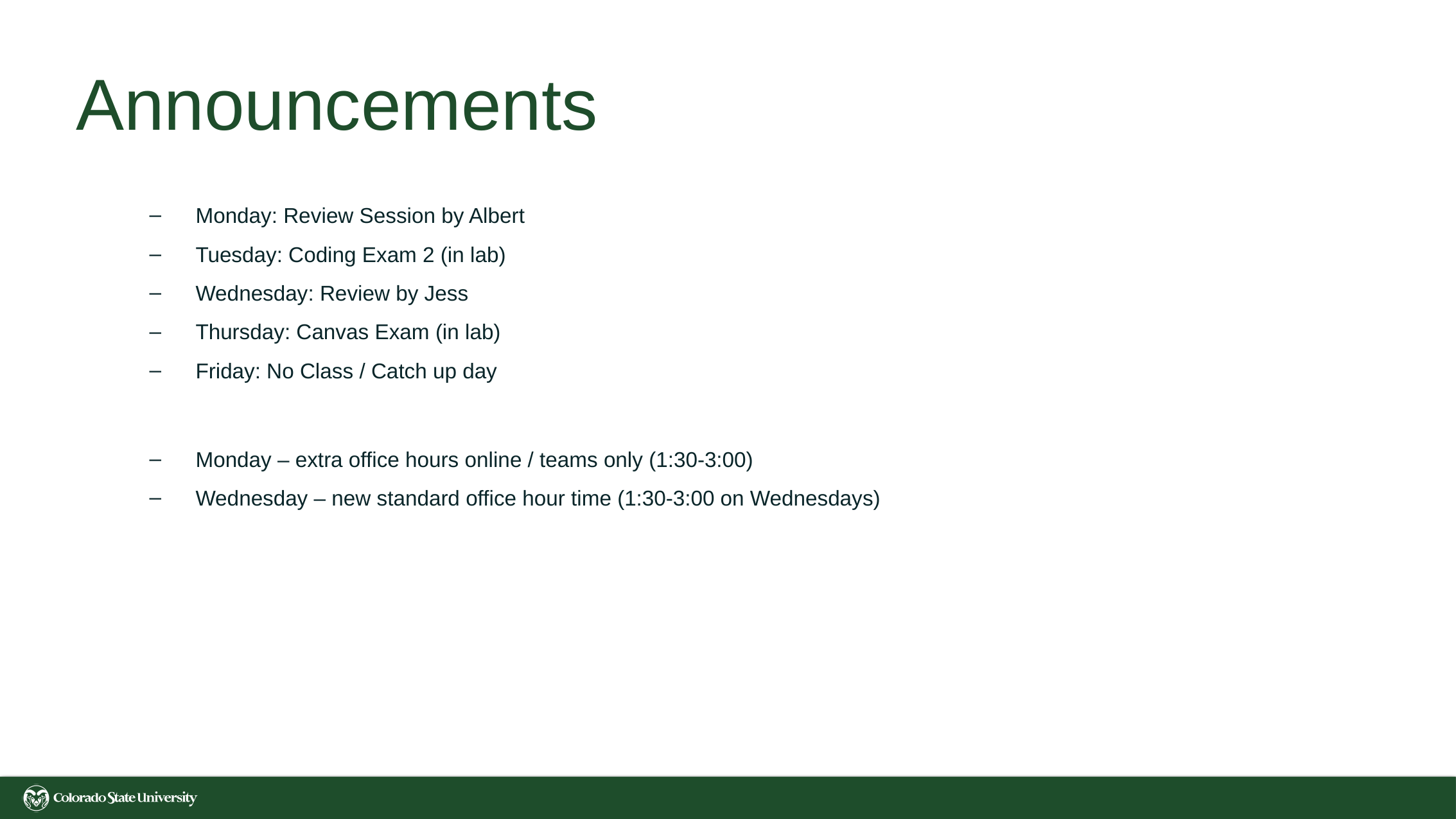

# Announcements
Monday: Review Session by Albert
Tuesday: Coding Exam 2 (in lab)
Wednesday: Review by Jess
Thursday: Canvas Exam (in lab)
Friday: No Class / Catch up day

Monday – extra office hours online / teams only (1:30-3:00)
Wednesday – new standard office hour time (1:30-3:00 on Wednesdays)